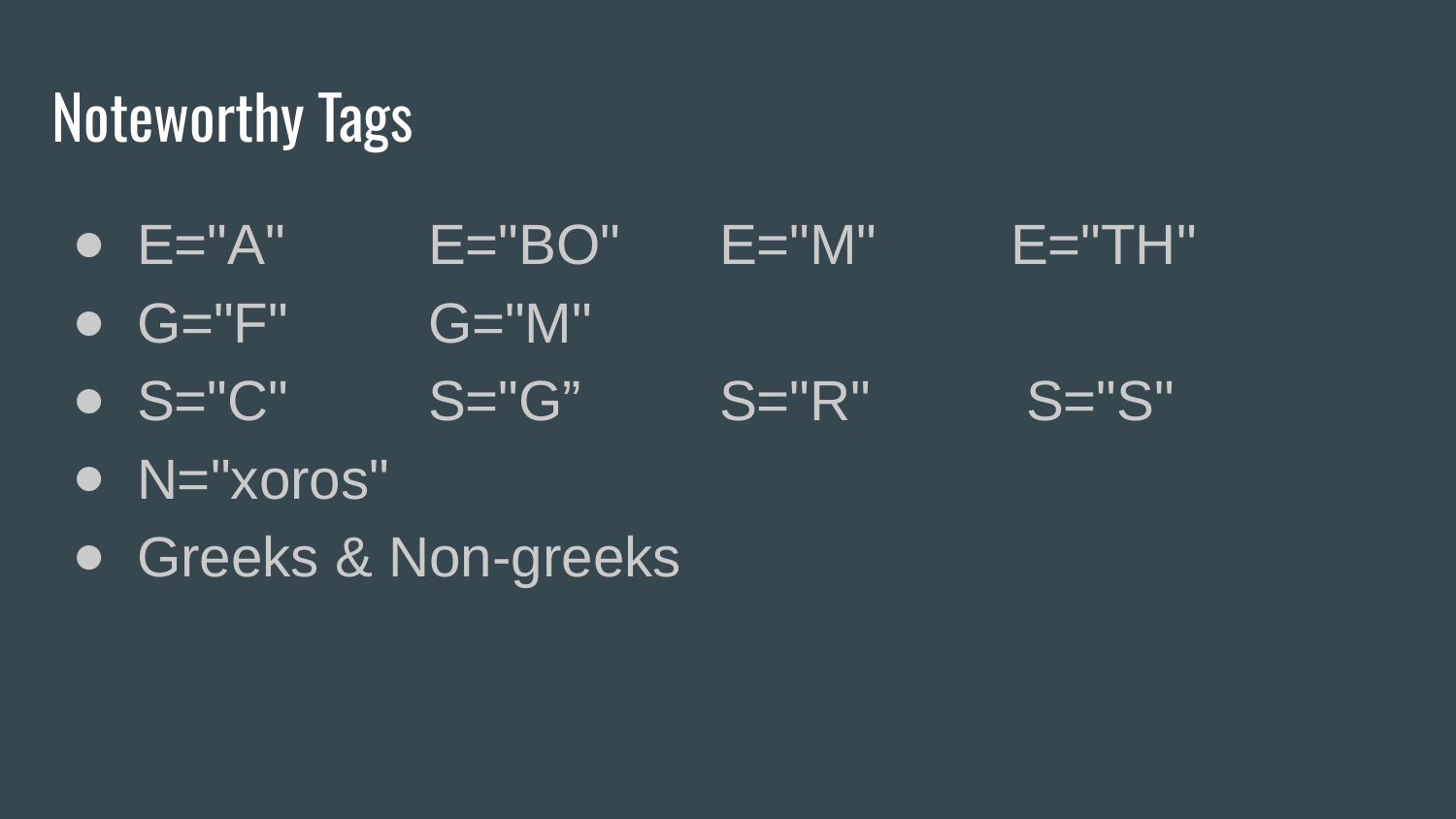

# Noteworthy Tags
E="A"	E="BO"	E="M"	E="TH"
G="F"	G="M"
S="C"	S="G”	S="R"	 S="S"
N="xoros"
Greeks & Non-greeks